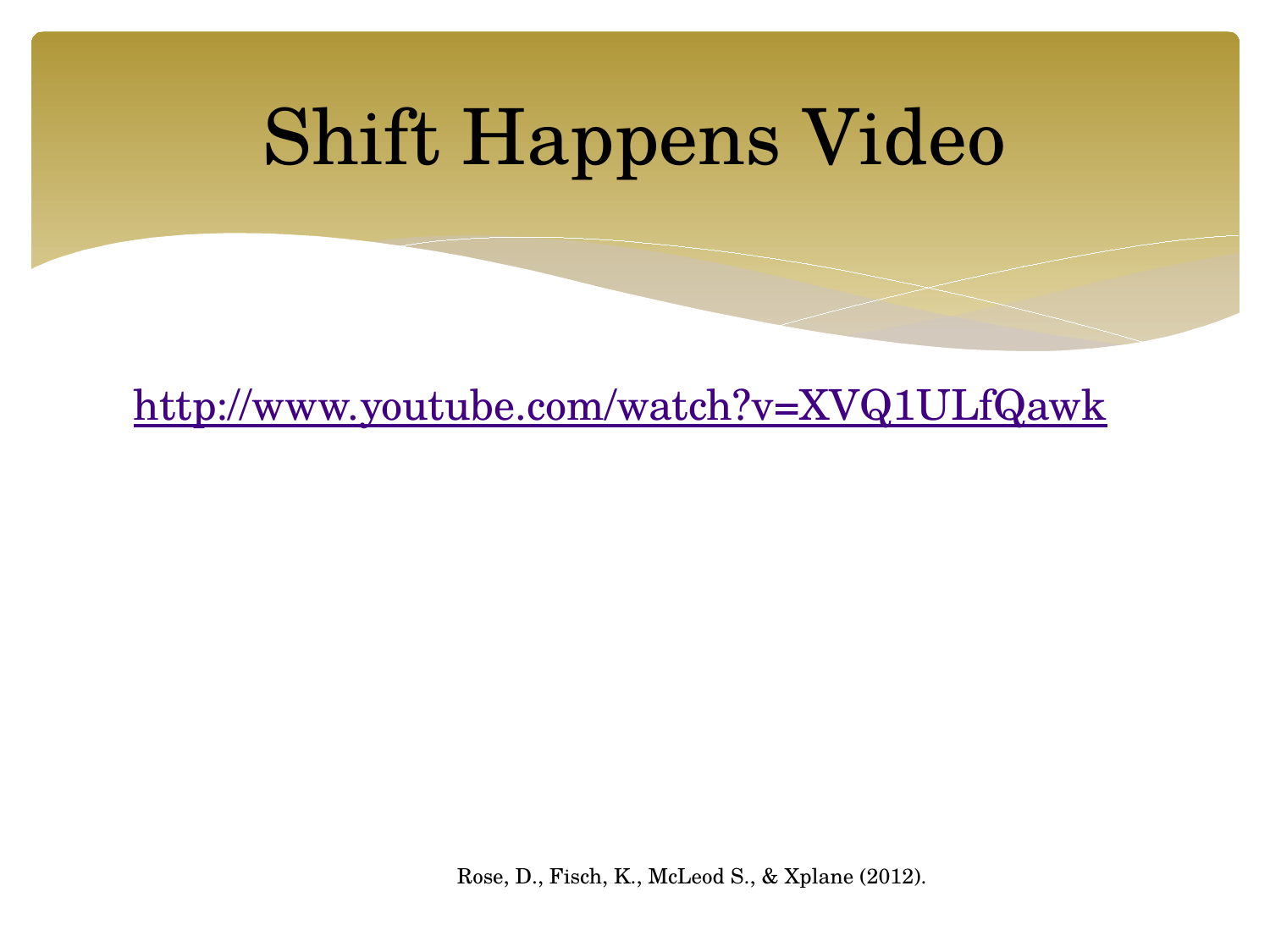

# Shift Happens Video
http://www.youtube.com/watch?v=XVQ1ULfQawk

Rose, D., Fisch, K., McLeod S., & Xplane (2012).